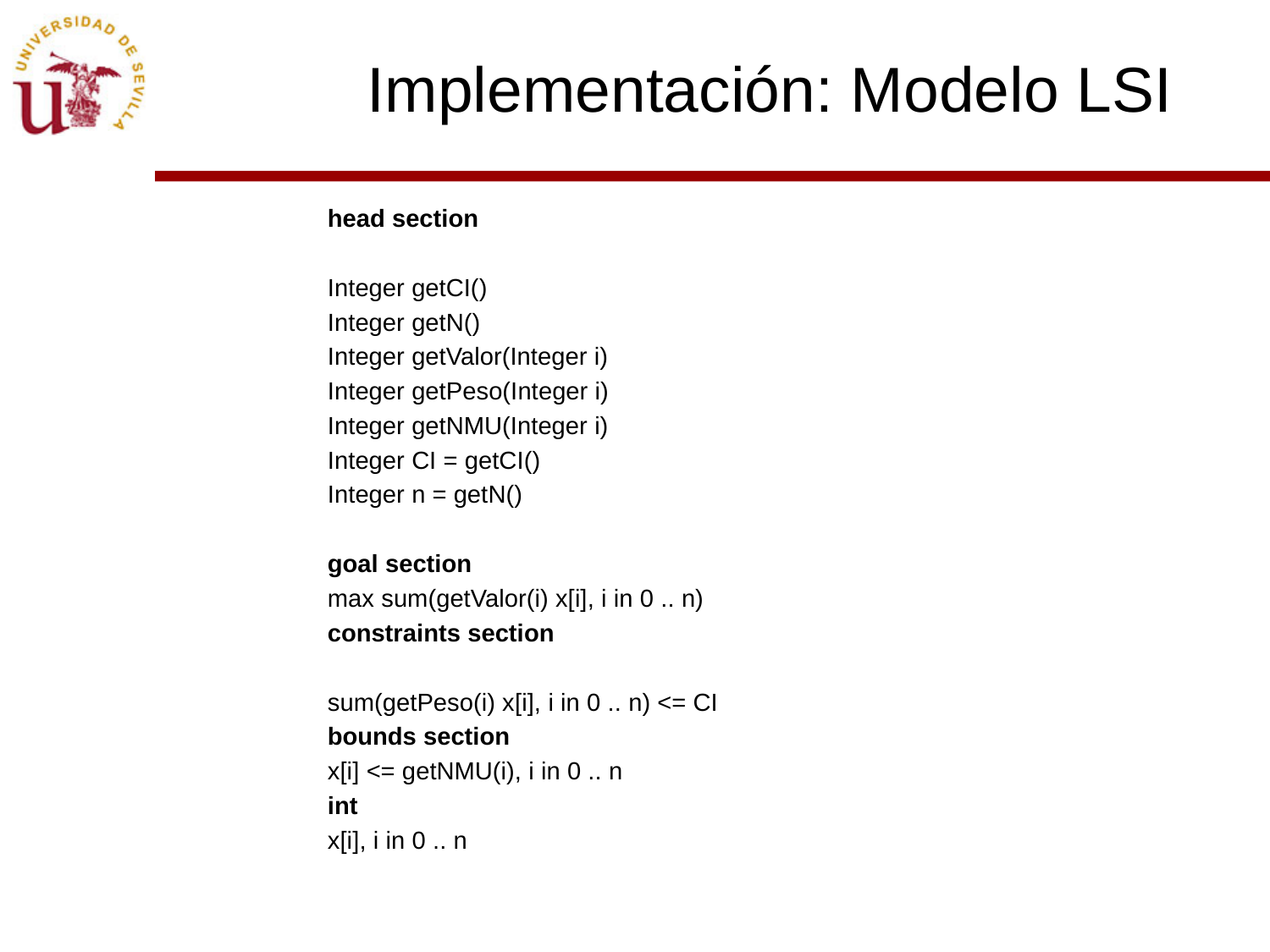

Implementación: Modelo LSI
head section

Integer getCI()
Integer getN()
Integer getValor(Integer i)
Integer getPeso(Integer i)
Integer getNMU(Integer i)
Integer CI = getCI()
Integer n = getN()

goal section
max sum(getValor(i) x[i], i in 0 .. n)
constraints section

sum(getPeso(i) x[i], i in 0 .. n) <= CI
bounds section
x[i] <= getNMU(i), i in 0 .. n
int
x[i], i in 0 .. n